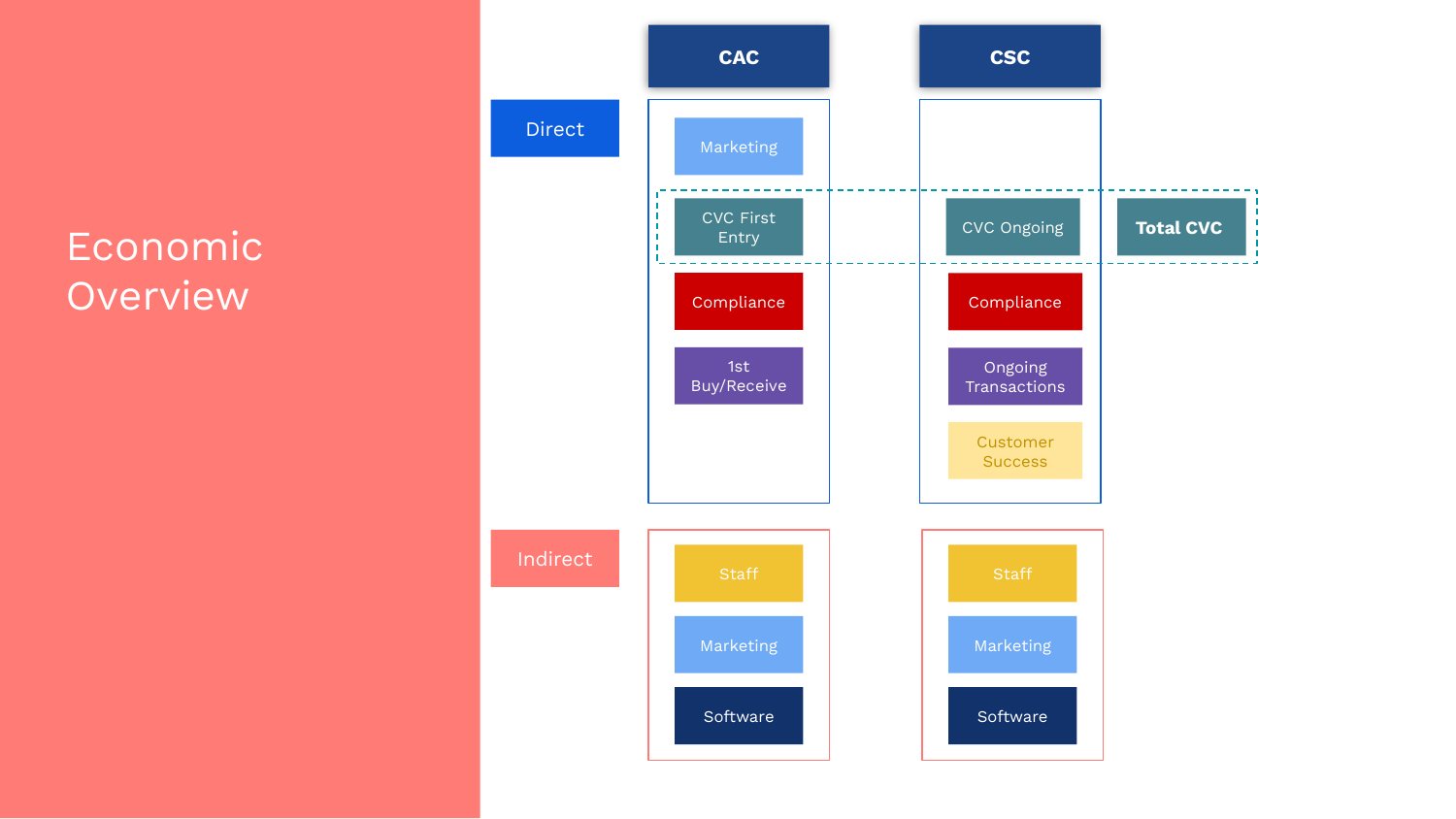

CAC
CSC

Direct
Marketing

CVC First Entry
CVC Ongoing
Total CVC
# Economic Overview
Compliance
Compliance
1st Buy/Receive
Ongoing Transactions
Customer Success
Indirect

Staff
Staff
Marketing
Marketing
Software
Software